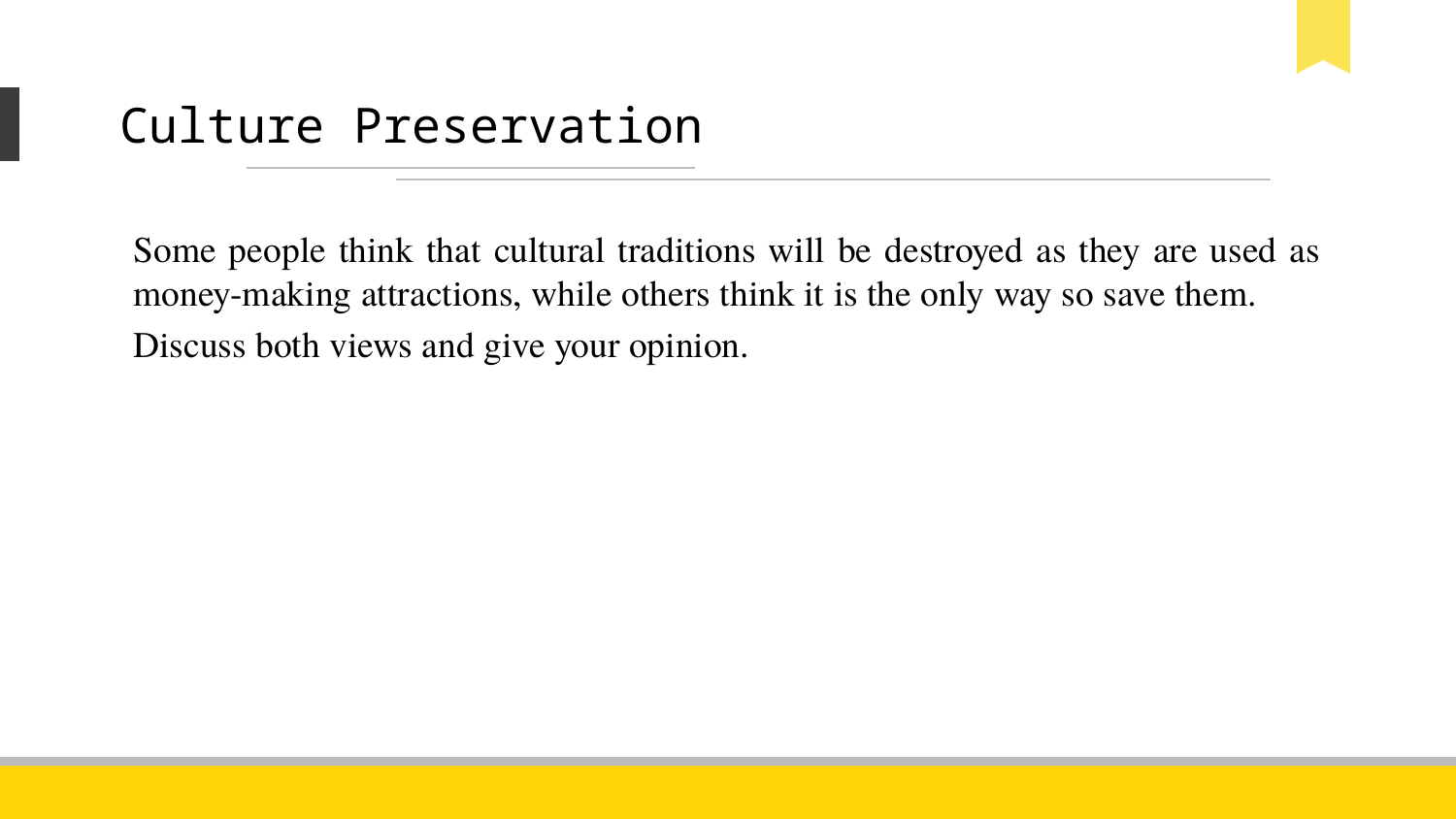

# Culture Preservation
Some people think that cultural traditions will be destroyed as they are used as money-making attractions, while others think it is the only way so save them.
Discuss both views and give your opinion.